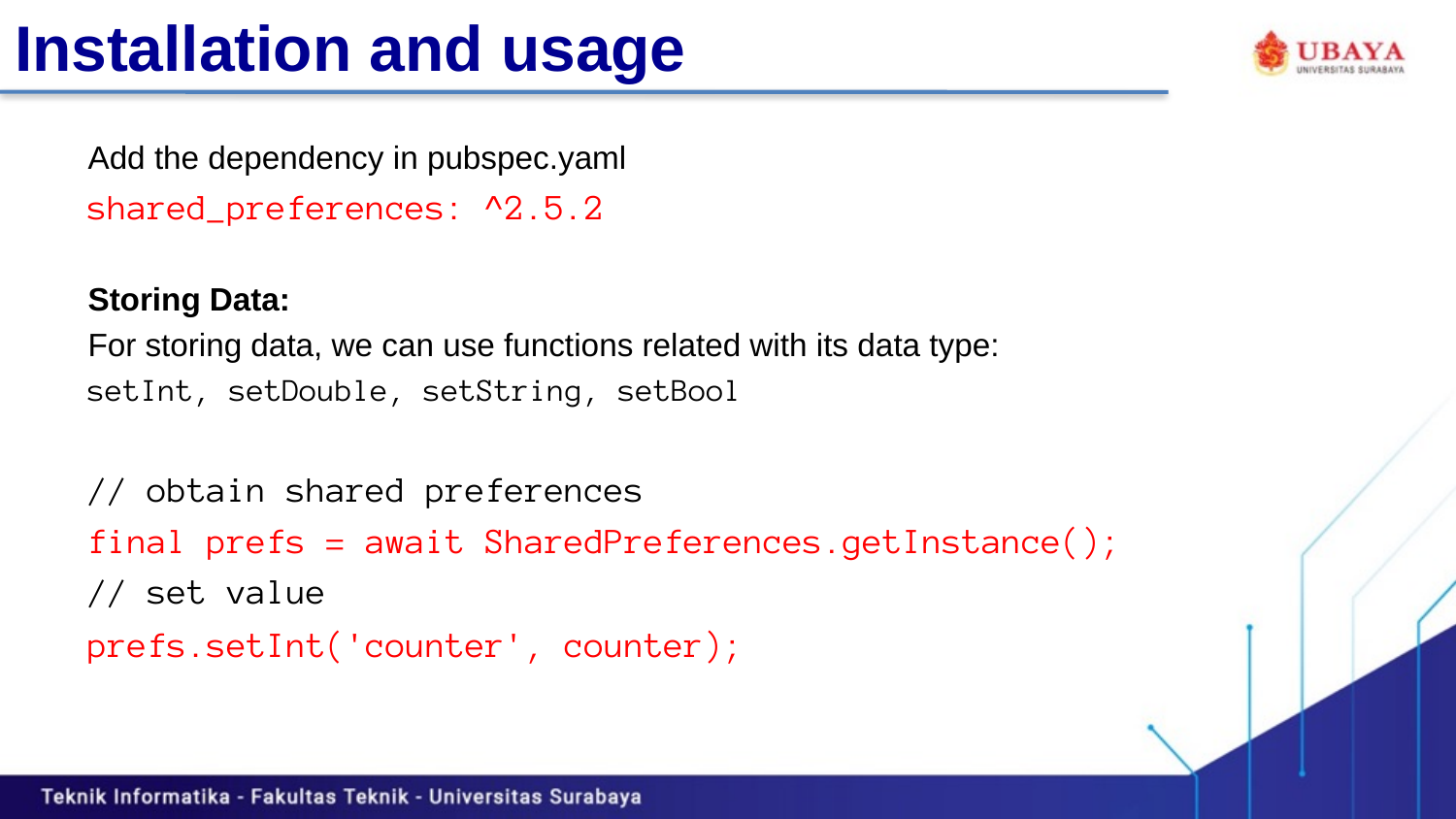

# Installation and usage

Add the dependency in pubspec.yaml
shared_preferences: ^2.5.2

Storing Data:
For storing data, we can use functions related with its data type:
setInt, setDouble, setString, setBool

// obtain shared preferences
final prefs = await SharedPreferences.getInstance();
// set value
prefs.setInt('counter', counter);